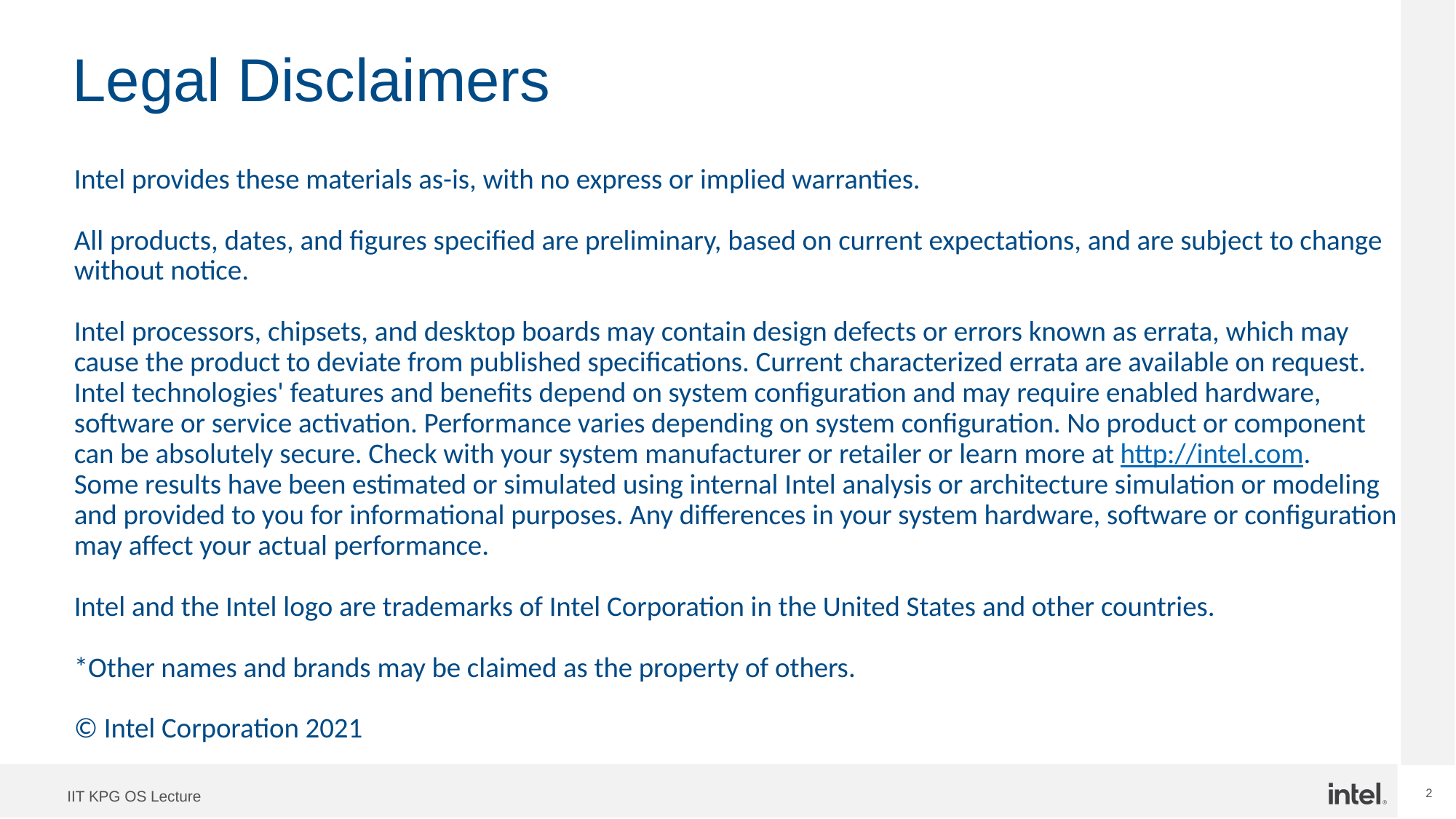

2
# Legal Disclaimers
Intel provides these materials as-is, with no express or implied warranties.

All products, dates, and figures specified are preliminary, based on current expectations, and are subject to change without notice.

Intel processors, chipsets, and desktop boards may contain design defects or errors known as errata, which may cause the product to deviate from published specifications. Current characterized errata are available on request.
Intel technologies' features and benefits depend on system configuration and may require enabled hardware, software or service activation. Performance varies depending on system configuration. No product or component can be absolutely secure. Check with your system manufacturer or retailer or learn more at http://intel.com.
Some results have been estimated or simulated using internal Intel analysis or architecture simulation or modeling and provided to you for informational purposes. Any differences in your system hardware, software or configuration may affect your actual performance.

Intel and the Intel logo are trademarks of Intel Corporation in the United States and other countries.

*Other names and brands may be claimed as the property of others.

© Intel Corporation 2021